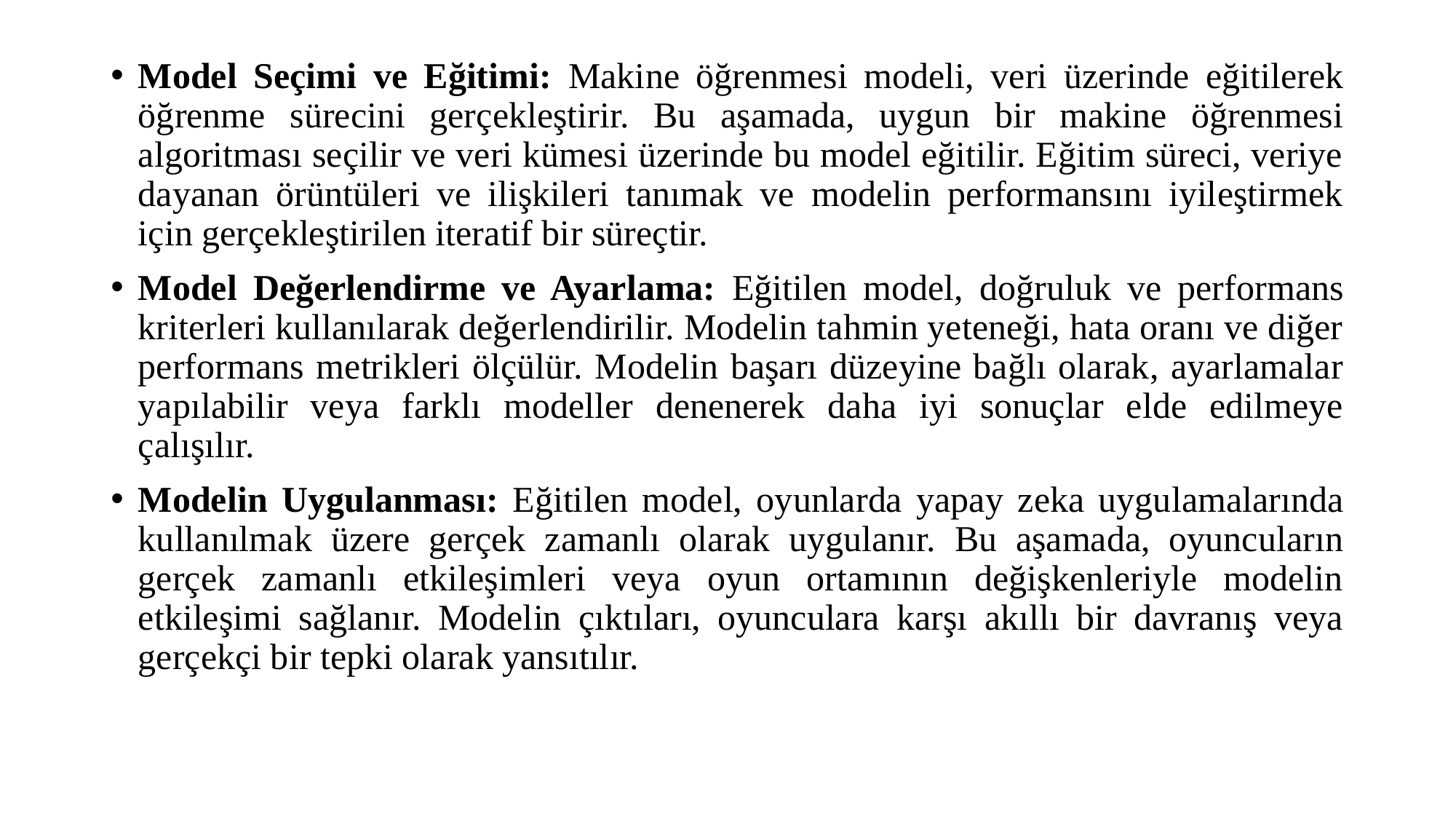

Model Seçimi ve Eğitimi: Makine öğrenmesi modeli, veri üzerinde eğitilerek öğrenme sürecini gerçekleştirir. Bu aşamada, uygun bir makine öğrenmesi algoritması seçilir ve veri kümesi üzerinde bu model eğitilir. Eğitim süreci, veriye dayanan örüntüleri ve ilişkileri tanımak ve modelin performansını iyileştirmek için gerçekleştirilen iteratif bir süreçtir.
Model Değerlendirme ve Ayarlama: Eğitilen model, doğruluk ve performans kriterleri kullanılarak değerlendirilir. Modelin tahmin yeteneği, hata oranı ve diğer performans metrikleri ölçülür. Modelin başarı düzeyine bağlı olarak, ayarlamalar yapılabilir veya farklı modeller denenerek daha iyi sonuçlar elde edilmeye çalışılır.
Modelin Uygulanması: Eğitilen model, oyunlarda yapay zeka uygulamalarında kullanılmak üzere gerçek zamanlı olarak uygulanır. Bu aşamada, oyuncuların gerçek zamanlı etkileşimleri veya oyun ortamının değişkenleriyle modelin etkileşimi sağlanır. Modelin çıktıları, oyunculara karşı akıllı bir davranış veya gerçekçi bir tepki olarak yansıtılır.